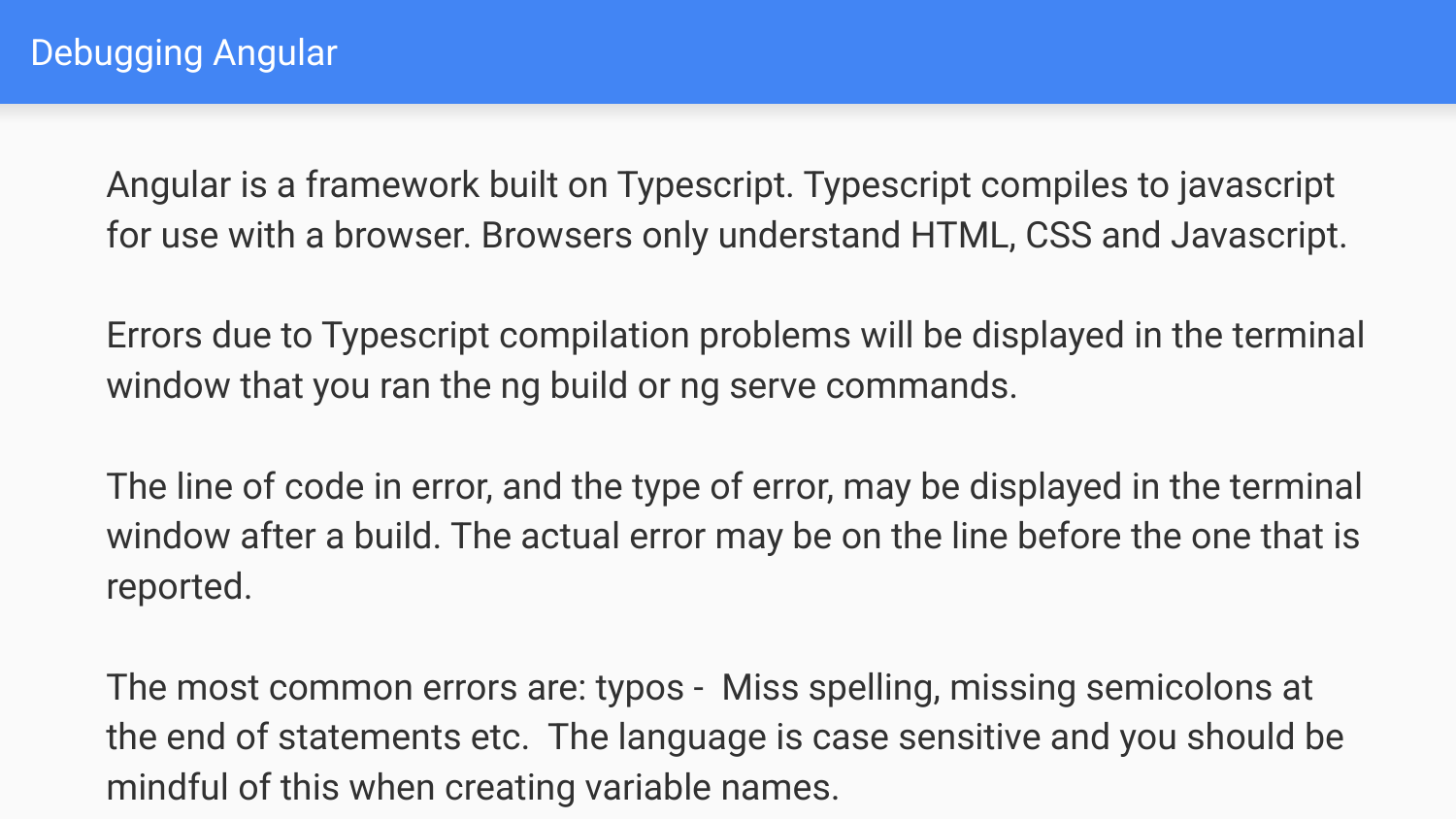

# Debugging Angular
Angular is a framework built on Typescript. Typescript compiles to javascript for use with a browser. Browsers only understand HTML, CSS and Javascript.

Errors due to Typescript compilation problems will be displayed in the terminal window that you ran the ng build or ng serve commands.

The line of code in error, and the type of error, may be displayed in the terminal window after a build. The actual error may be on the line before the one that is reported.

The most common errors are: typos -  Miss spelling, missing semicolons at the end of statements etc.  The language is case sensitive and you should be mindful of this when creating variable names.